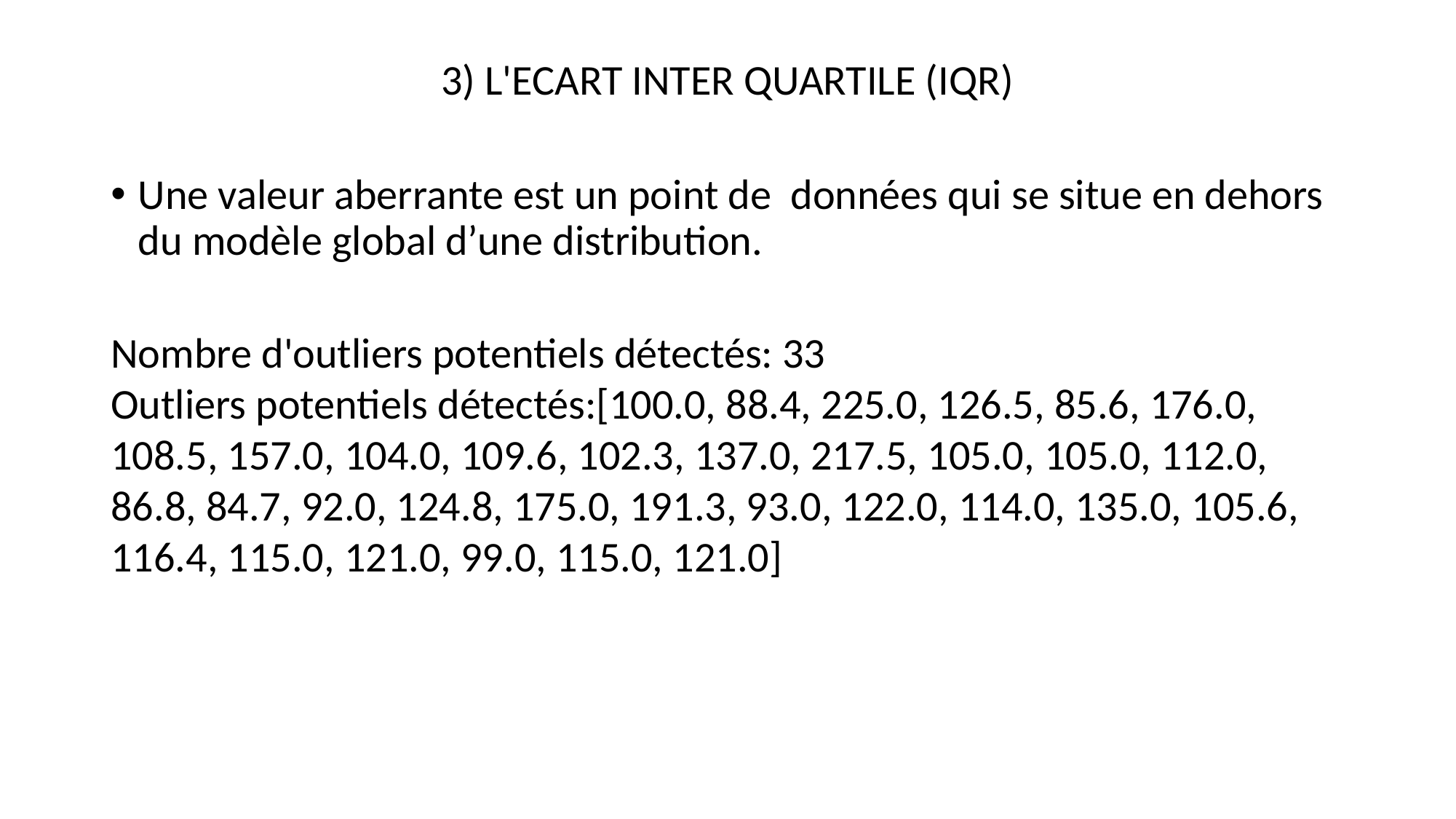

# 3) L'ECART INTER QUARTILE (IQR)
Une valeur aberrante est un point de  données qui se situe en dehors du modèle global d’une distribution.

Nombre d'outliers potentiels détectés: 33
Outliers potentiels détectés:[100.0, 88.4, 225.0, 126.5, 85.6, 176.0, 108.5, 157.0, 104.0, 109.6, 102.3, 137.0, 217.5, 105.0, 105.0, 112.0, 86.8, 84.7, 92.0, 124.8, 175.0, 191.3, 93.0, 122.0, 114.0, 135.0, 105.6, 116.4, 115.0, 121.0, 99.0, 115.0, 121.0]